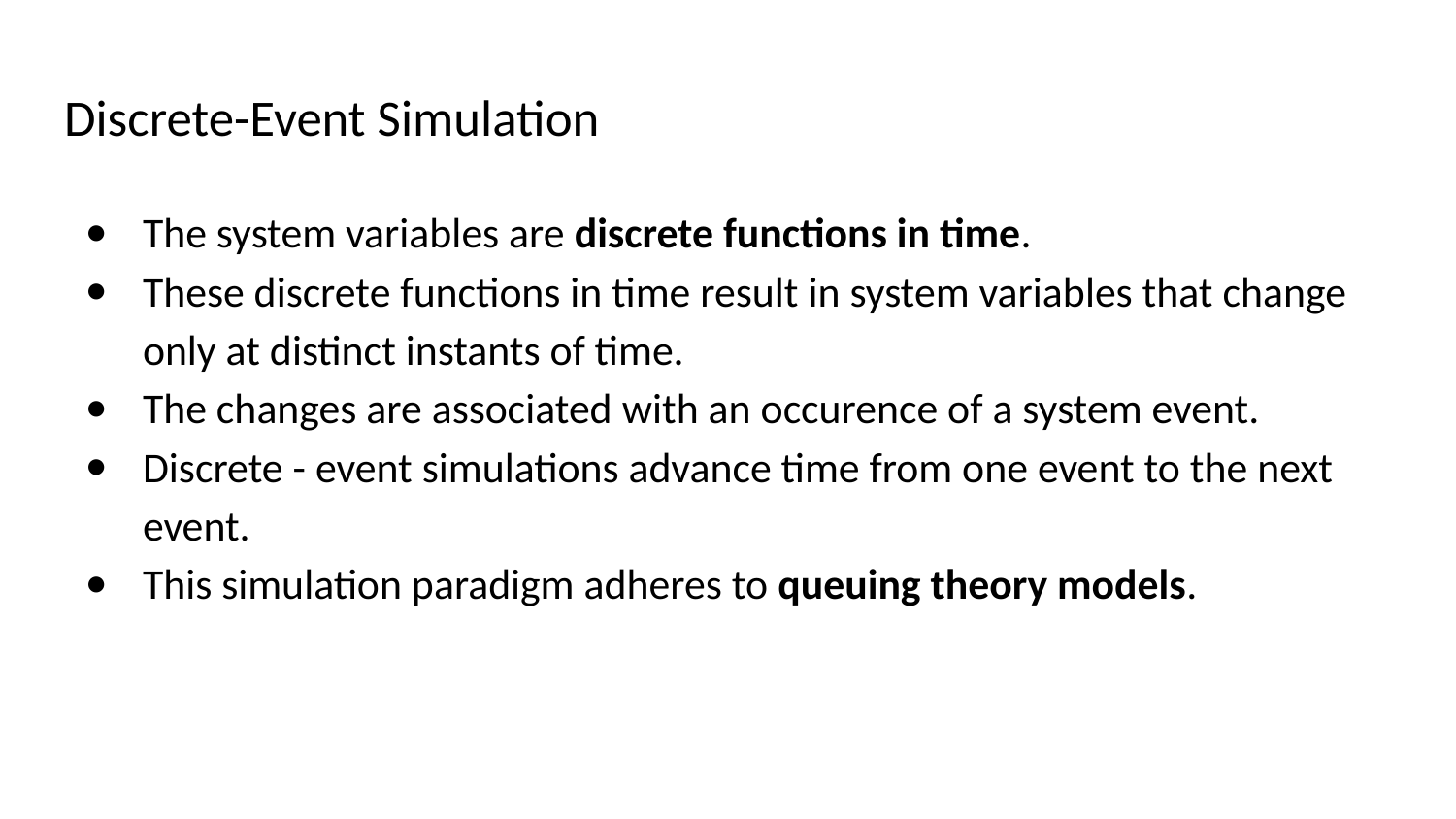

# Discrete-Event Simulation
The system variables are discrete functions in time.
These discrete functions in time result in system variables that change only at distinct instants of time.
The changes are associated with an occurence of a system event.
Discrete - event simulations advance time from one event to the next event.
This simulation paradigm adheres to queuing theory models.